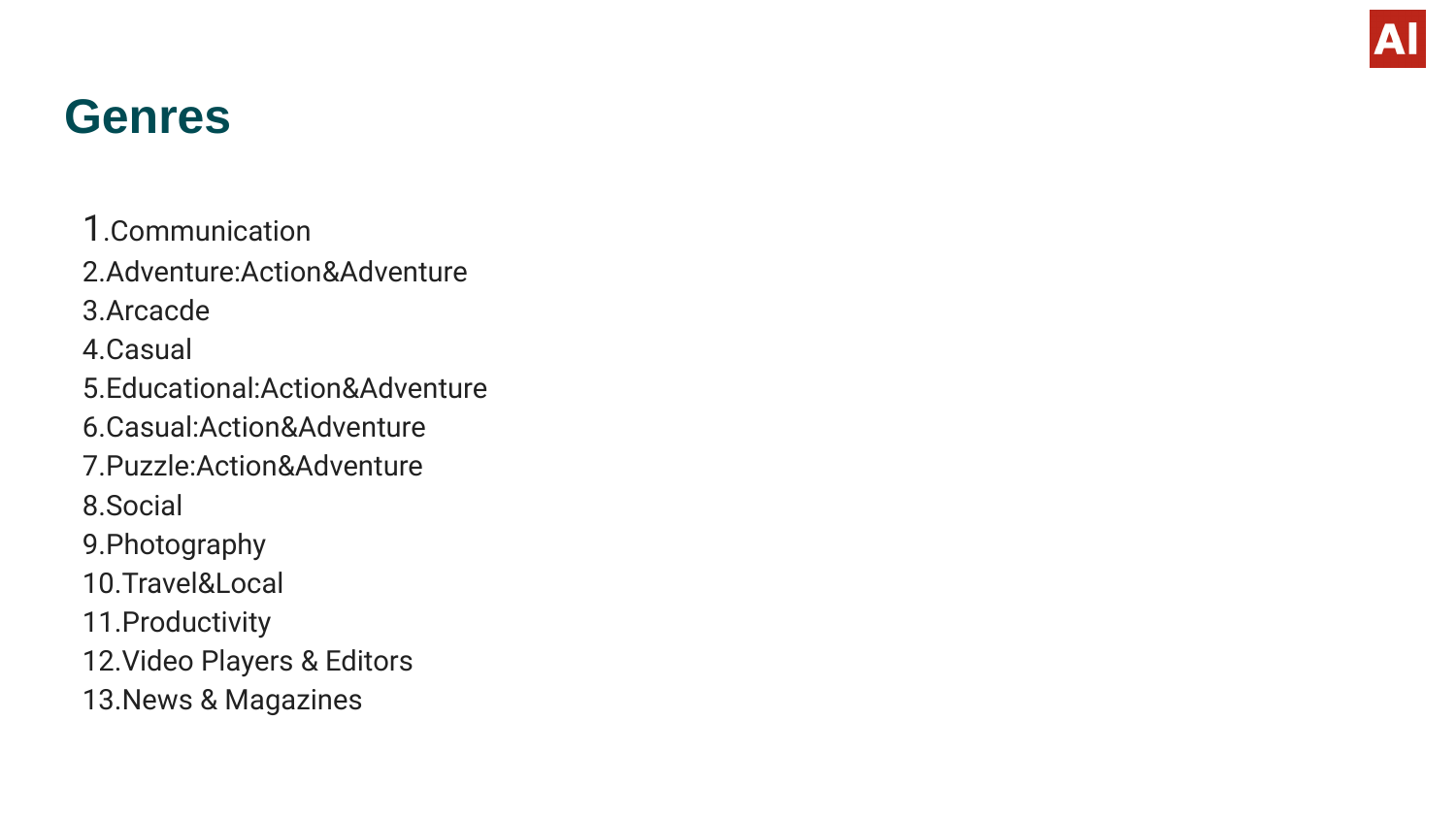

# Genres
1.Communication
2.Adventure:Action&Adventure
3.Arcacde
4.Casual
5.Educational:Action&Adventure
6.Casual:Action&Adventure
7.Puzzle:Action&Adventure
8.Social
9.Photography
10.Travel&Local
11.Productivity
12.Video Players & Editors
13.News & Magazines